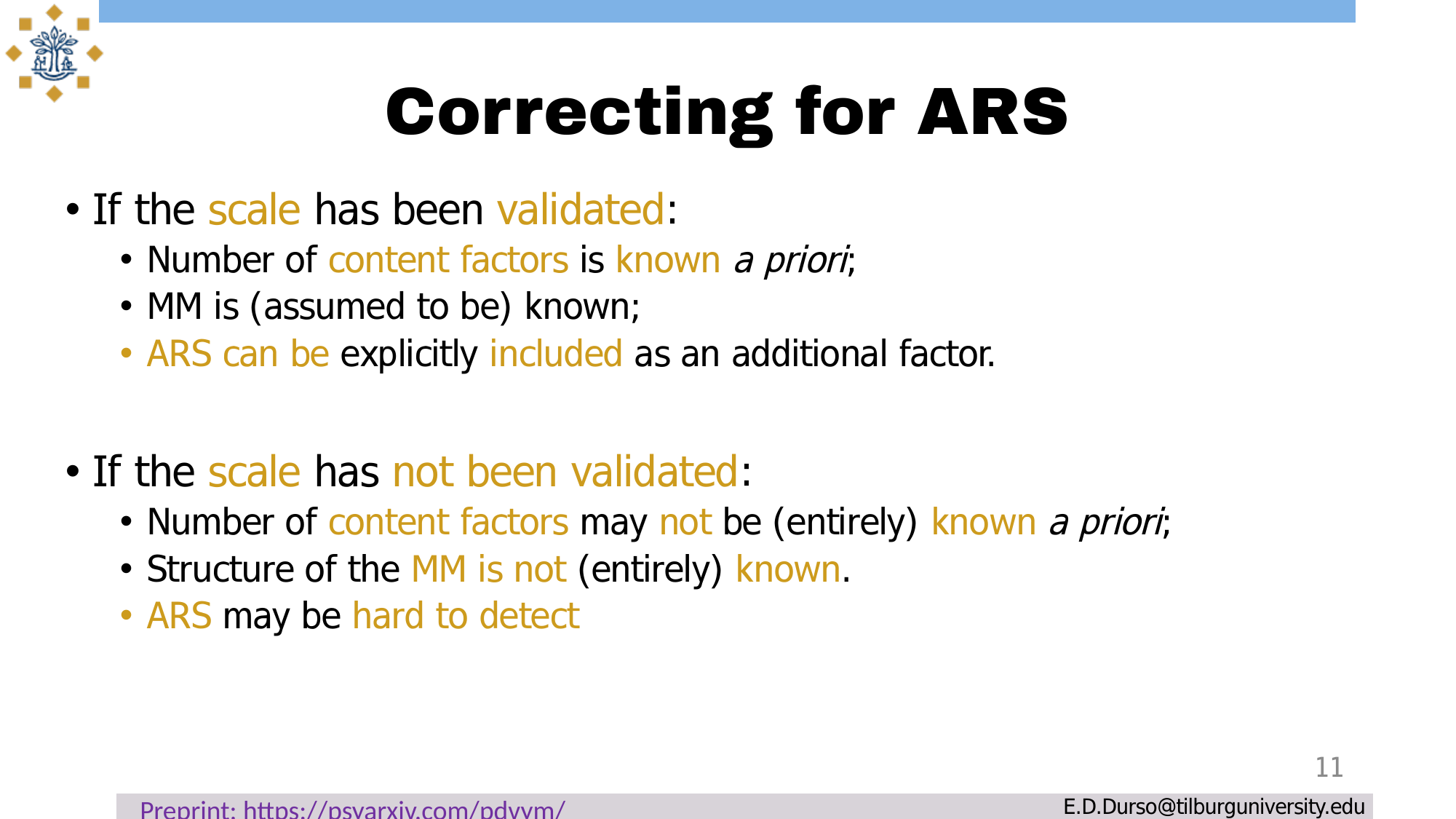

# Correcting for ARS
If the scale has been validated:
Number of content factors is known a priori;
MM is (assumed to be) known;
ARS can be explicitly included as an additional factor.

If the scale has not been validated:
Number of content factors may not be (entirely) known a priori;
Structure of the MM is not (entirely) known.
ARS may be hard to detect

11